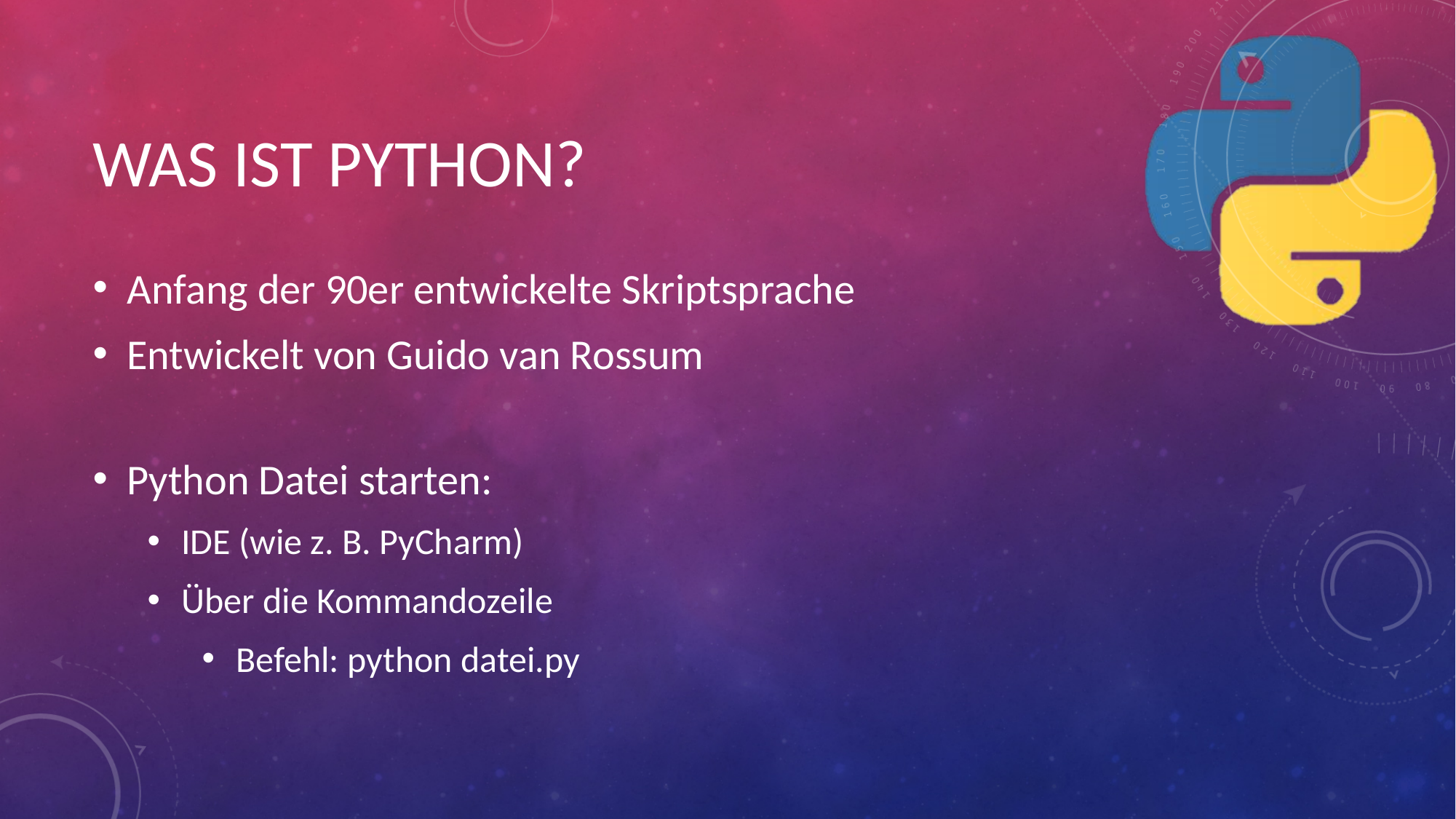

# Was Ist Python?
Anfang der 90er entwickelte Skriptsprache
Entwickelt von Guido van Rossum

Python Datei starten:
IDE (wie z. B. PyCharm)
Über die Kommandozeile
Befehl: python datei.py